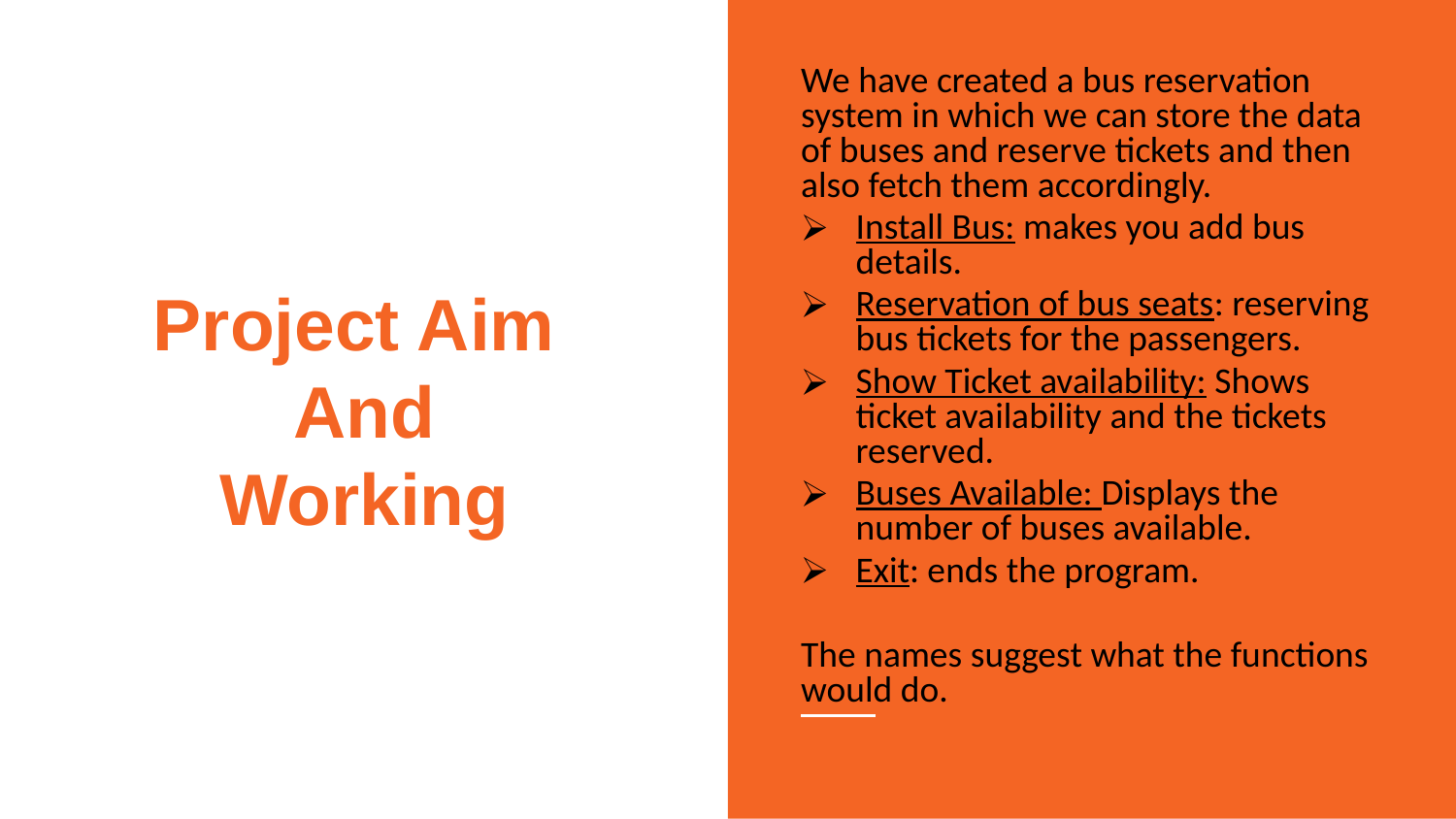

We have created a bus reservation system in which we can store the data of buses and reserve tickets and then also fetch them accordingly.
Install Bus: makes you add bus details.
Reservation of bus seats: reserving bus tickets for the passengers.
Show Ticket availability: Shows ticket availability and the tickets reserved.
Buses Available: Displays the number of buses available.
Exit: ends the program.

The names suggest what the functions would do.
# Project Aim
And
Working